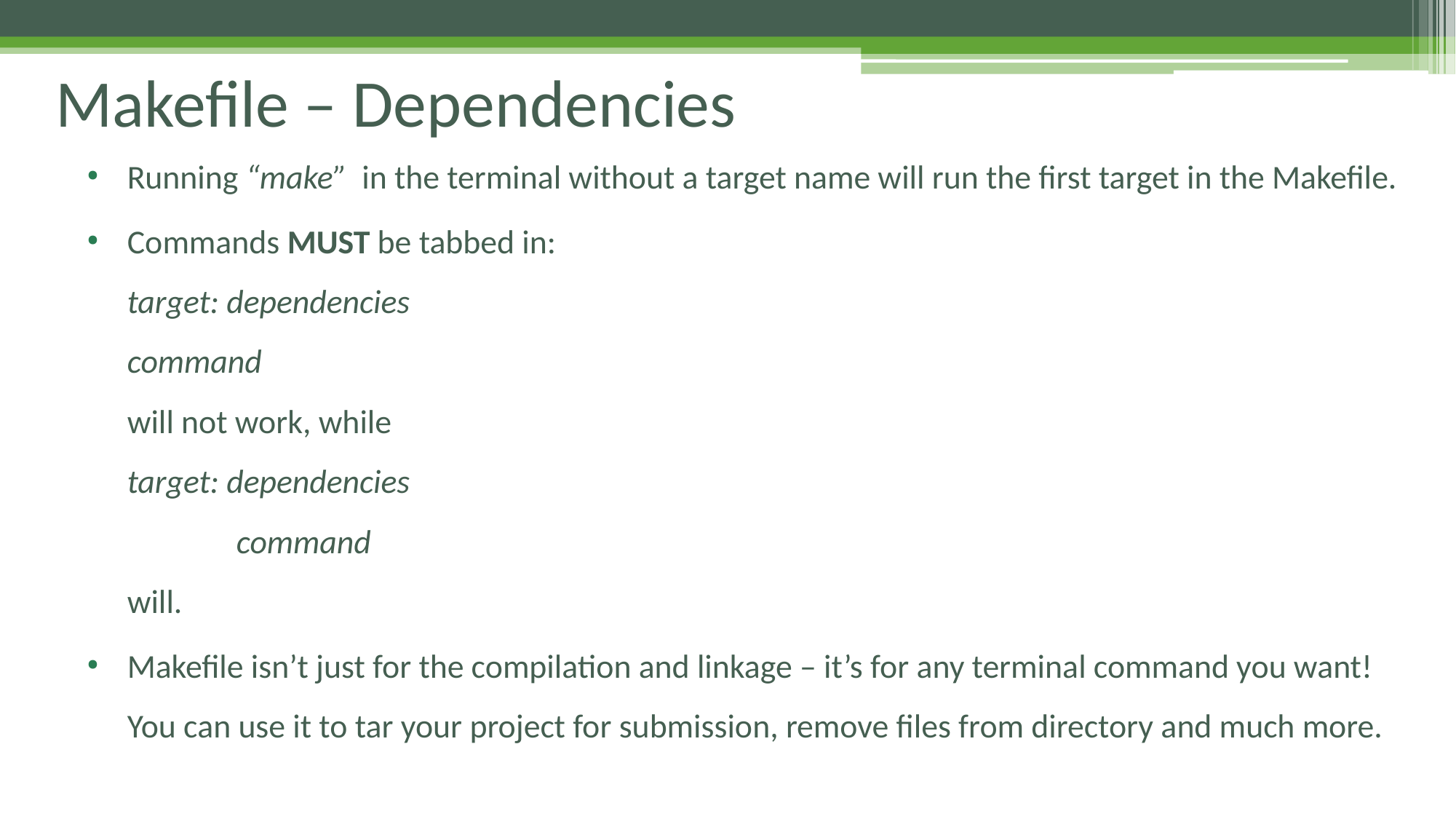

Makefile – Dependencies
Running “make”  in the terminal without a target name will run the first target in the Makefile.
Commands MUST be tabbed in:
target: dependencies
command
will not work, while
target: dependencies
	command
will.
Makefile isn’t just for the compilation and linkage – it’s for any terminal command you want! You can use it to tar your project for submission, remove files from directory and much more.